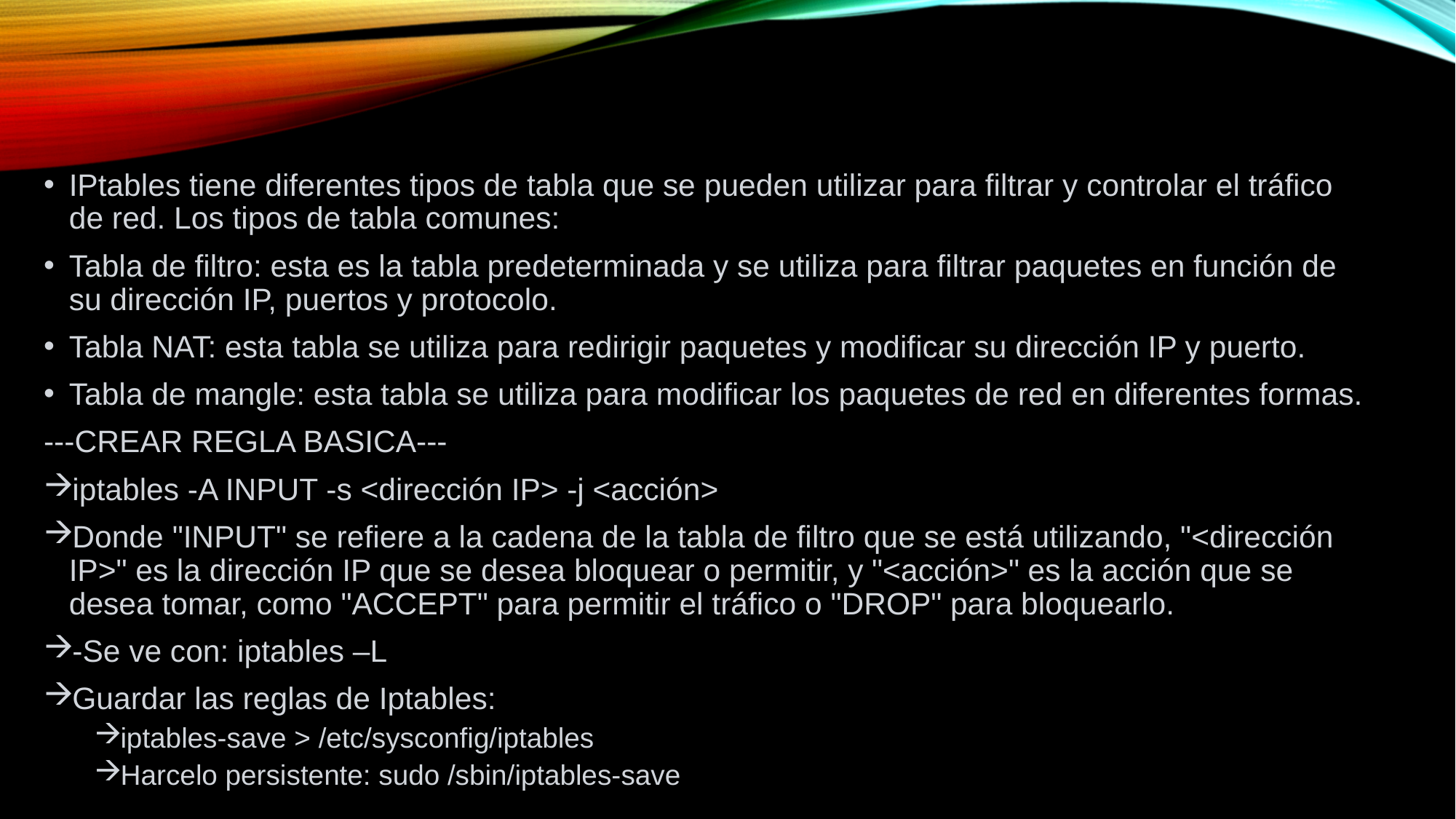

IPtables tiene diferentes tipos de tabla que se pueden utilizar para filtrar y controlar el tráfico de red. Los tipos de tabla comunes:
Tabla de filtro: esta es la tabla predeterminada y se utiliza para filtrar paquetes en función de su dirección IP, puertos y protocolo.
Tabla NAT: esta tabla se utiliza para redirigir paquetes y modificar su dirección IP y puerto.
Tabla de mangle: esta tabla se utiliza para modificar los paquetes de red en diferentes formas.
---CREAR REGLA BASICA---
iptables -A INPUT -s <dirección IP> -j <acción>
Donde "INPUT" se refiere a la cadena de la tabla de filtro que se está utilizando, "<dirección IP>" es la dirección IP que se desea bloquear o permitir, y "<acción>" es la acción que se desea tomar, como "ACCEPT" para permitir el tráfico o "DROP" para bloquearlo.
-Se ve con: iptables –L
Guardar las reglas de Iptables:
iptables-save > /etc/sysconfig/iptables
Harcelo persistente: sudo /sbin/iptables-save